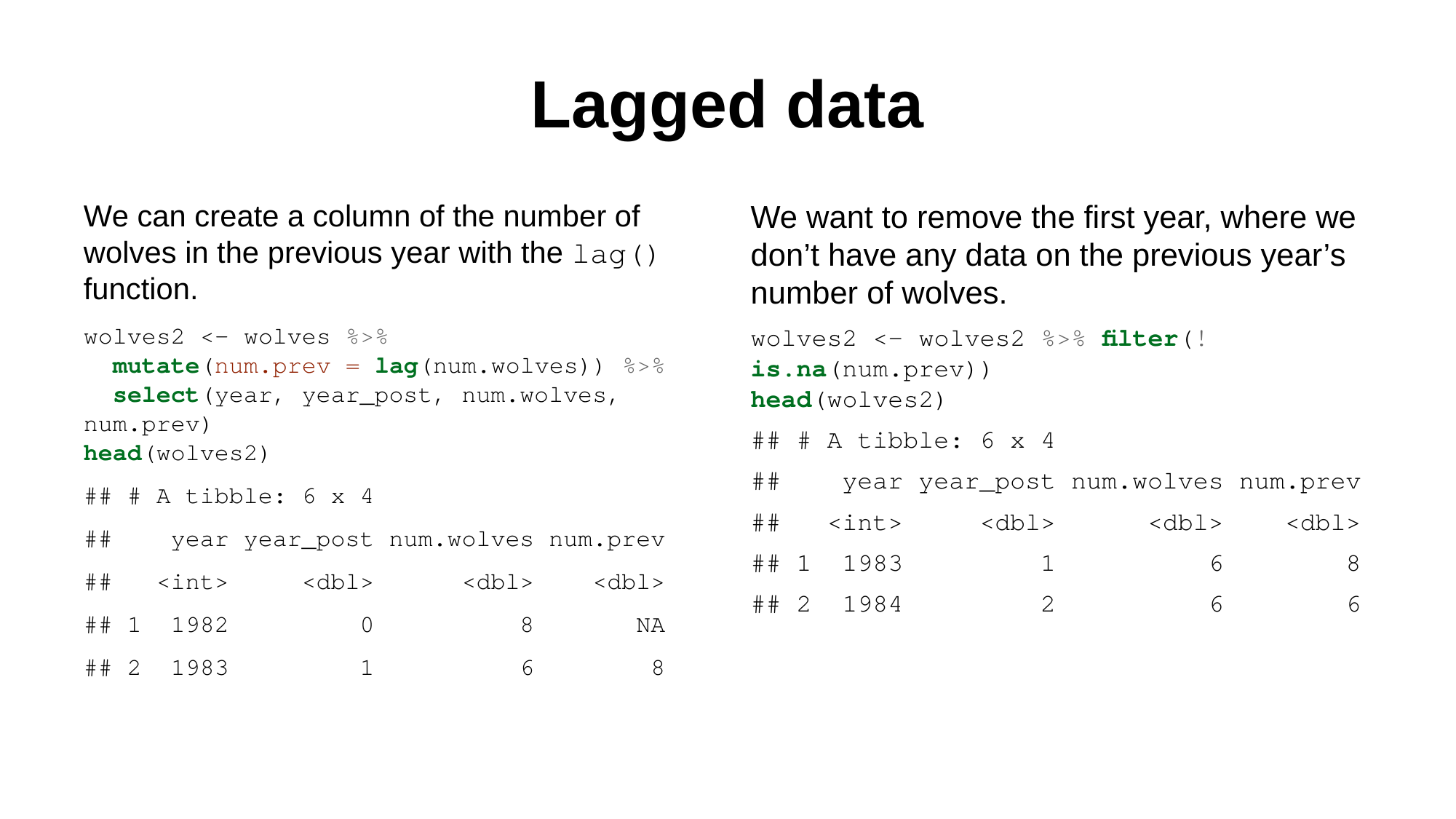

# Lagged data
We can create a column of the number of wolves in the previous year with the lag() function.
wolves2 <- wolves %>%
  mutate(num.prev = lag(num.wolves)) %>%
  select(year, year_post, num.wolves, num.prev)
head(wolves2)
## # A tibble: 6 x 4
##    year year_post num.wolves num.prev
##   <int>     <dbl>      <dbl>    <dbl>
## 1  1982         0          8       NA
## 2  1983         1          6        8
We want to remove the first year, where we don’t have any data on the previous year’s number of wolves.
wolves2 <- wolves2 %>% filter(!is.na(num.prev))
head(wolves2)
## # A tibble: 6 x 4
##    year year_post num.wolves num.prev
##   <int>     <dbl>      <dbl>    <dbl>
## 1  1983         1          6        8
## 2  1984         2          6        6